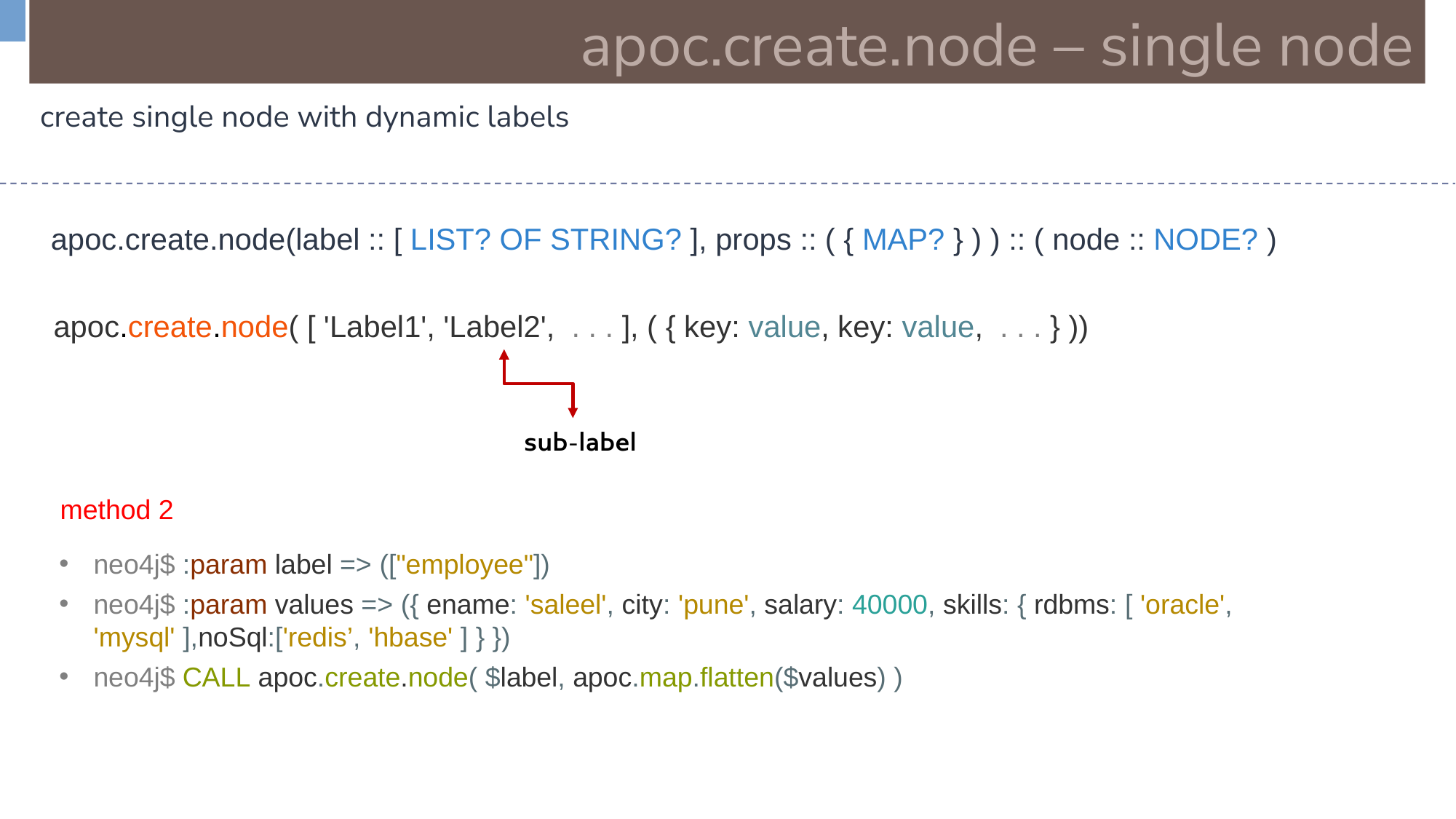

apoc.create.node – single node
create single node with dynamic labels

apoc.create.node(label :: [ LIST? OF STRING? ], props :: ( { MAP? } ) ) :: ( node :: NODE? )
apoc.create.node( [ 'Label1', 'Label2',  . . . ], ( { key: value, key: value,  . . . ​} ))
sub-label
method 2
neo4j$ :param label => (["employee"])

neo4j$ :param values => ({ ename: 'saleel', city: 'pune', salary: 40000, skills: { rdbms: [ 'oracle',  'mysql' ],noSql:['redis’, 'hbase' ] } })

neo4j$ CALL apoc.create.node( $label, apoc.map.flatten($values) )